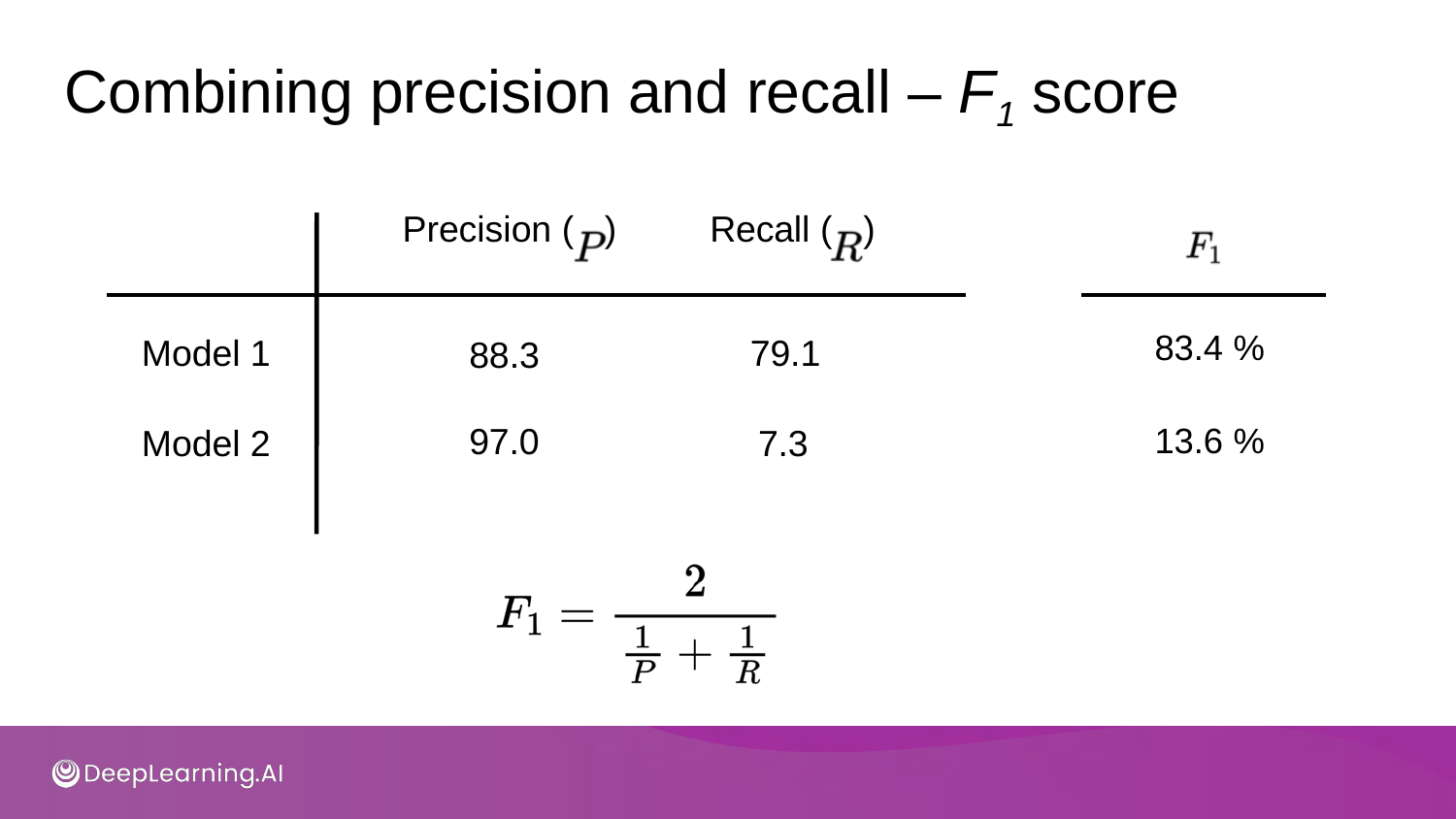

# Combining precision and recall – F1 score
Precision (
)	Recall (	)

83.4 %
Model 1
79.1
88.3
13.6 %
97.0
Model 2
7.3